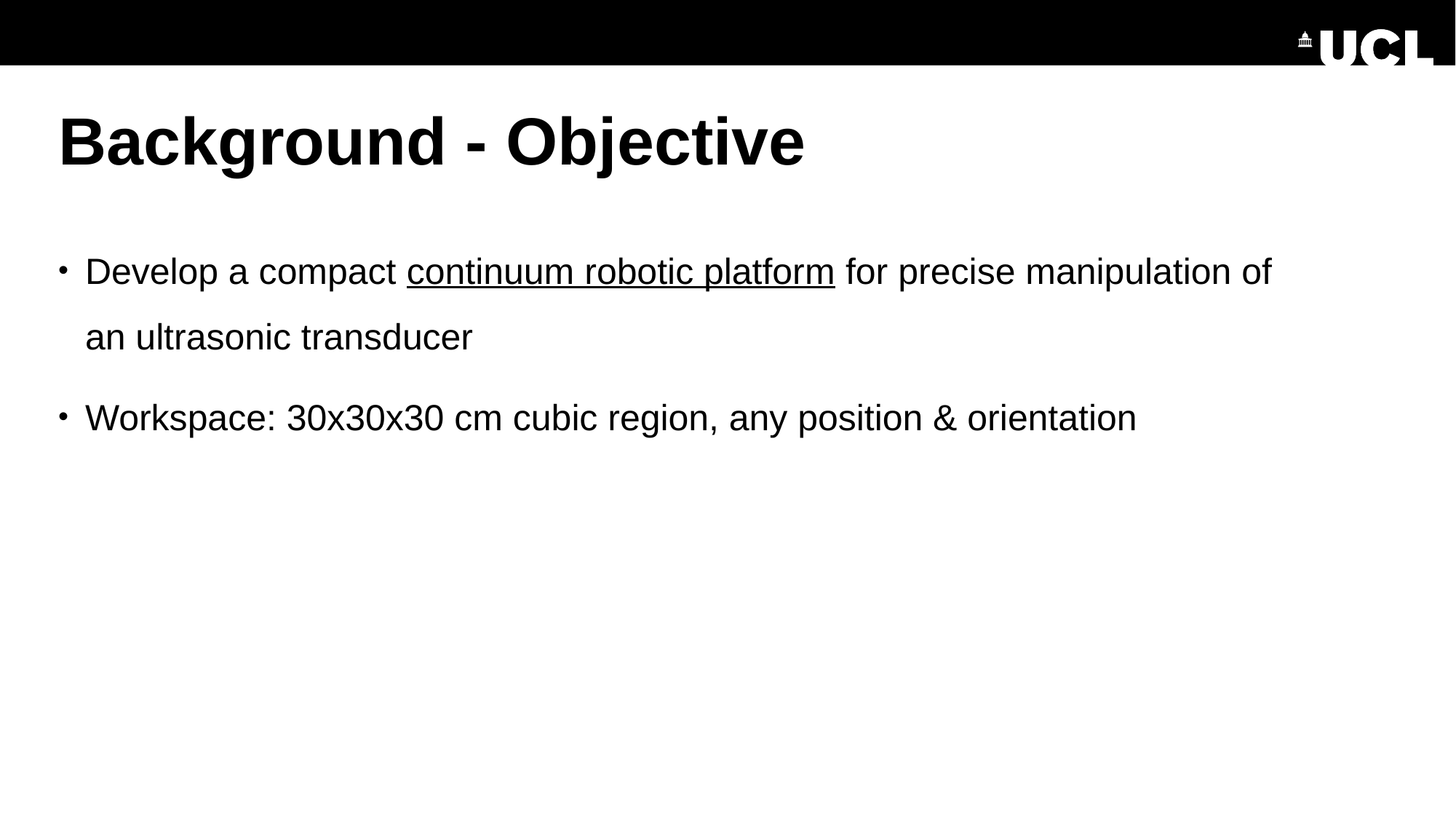

# Background - Objective
Develop a compact continuum robotic platform for precise manipulation of an ultrasonic transducer
Workspace: 30x30x30 cm cubic region, any position & orientation